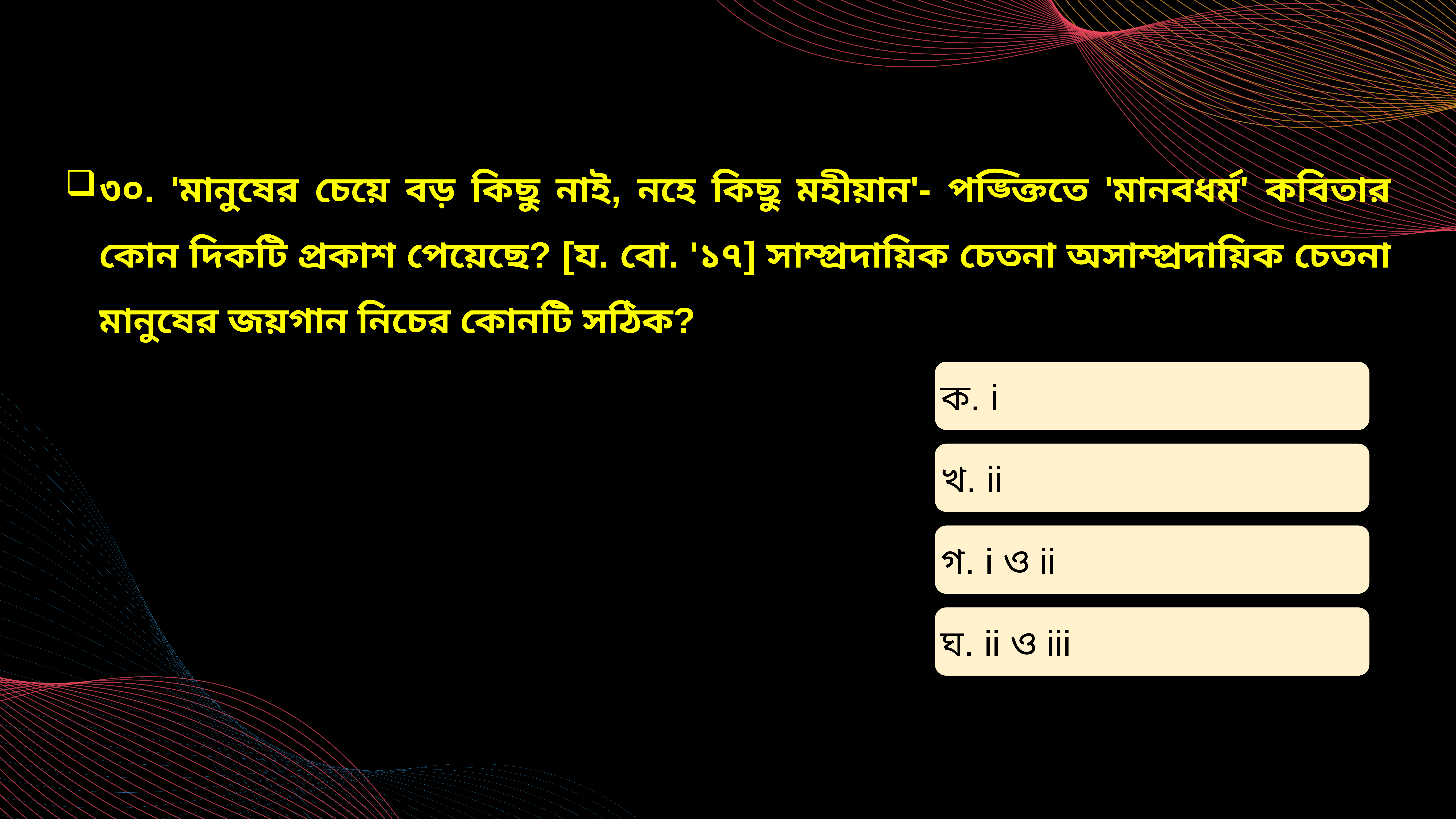

৩০. 'মানুষের চেয়ে বড় কিছু নাই, নহে কিছু মহীয়ান'- পঙ্ক্তিতে 'মানবধর্ম' কবিতার কোন দিকটি প্রকাশ পেয়েছে? [য. বো. '১৭] সাম্প্রদায়িক চেতনা অসাম্প্রদায়িক চেতনা মানুষের জয়গান নিচের কোনটি সঠিক?

ক. i
খ. ii
গ. i ও ii
ঘ. ii ও iii